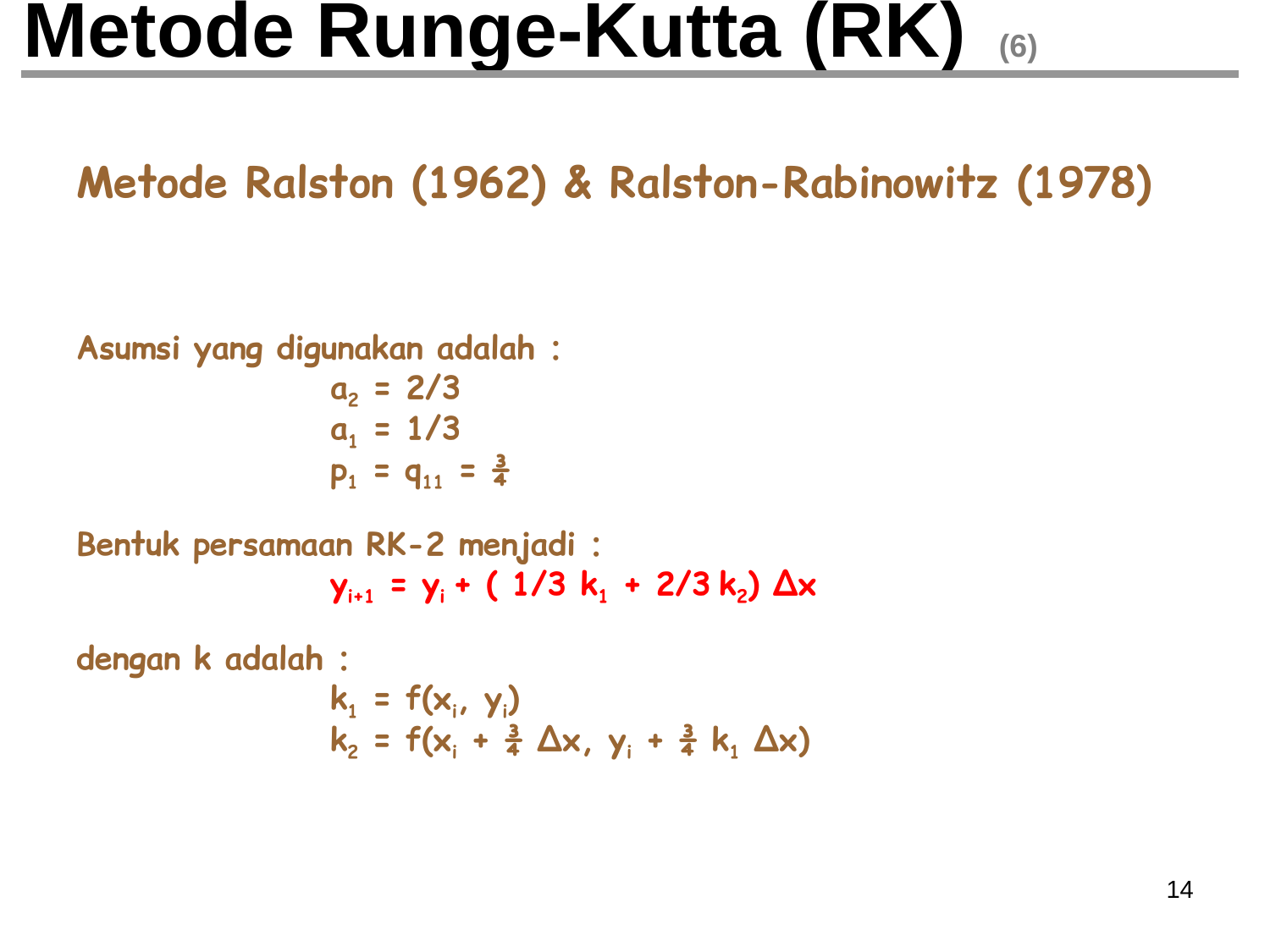

# Metode Runge-Kutta (RK)    (6)
Metode Ralston (1962) & Ralston-Rabinowitz (1978)

Asumsi yang digunakan adalah :
		a2 = 2/3
		a1 = 1/3
		p1 = q11 = ¾

Bentuk persamaan RK-2 menjadi :
		yi+1 = yi + ( 1/3 k1 + 2/3 k2) ∆x

dengan k adalah :
		k1 = f(xi, yi)
		k2 = f(xi + ¾ ∆x, yi + ¾ k1 ∆x)

14